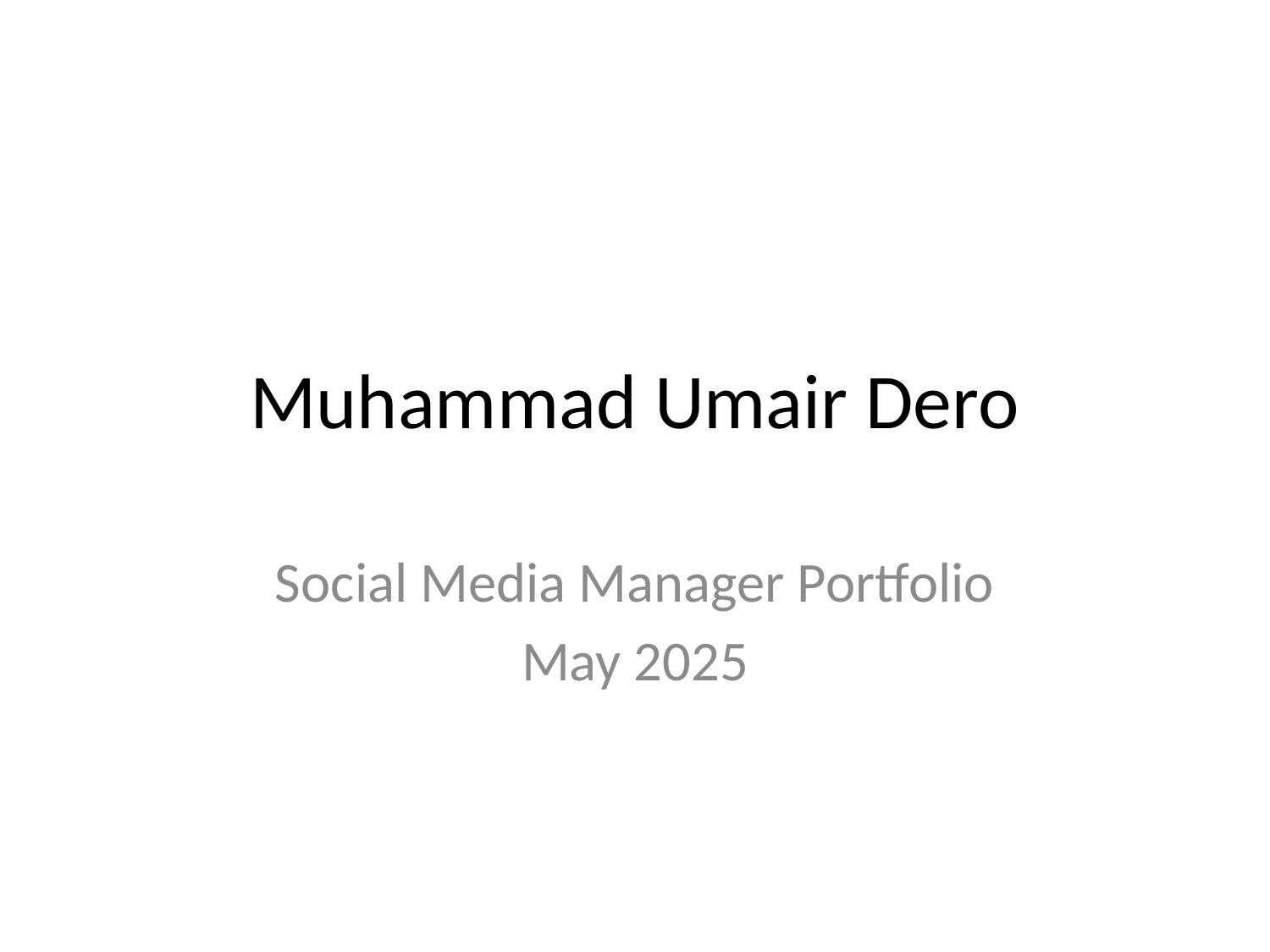

# Muhammad Umair Dero
Social Media Manager Portfolio
May 2025